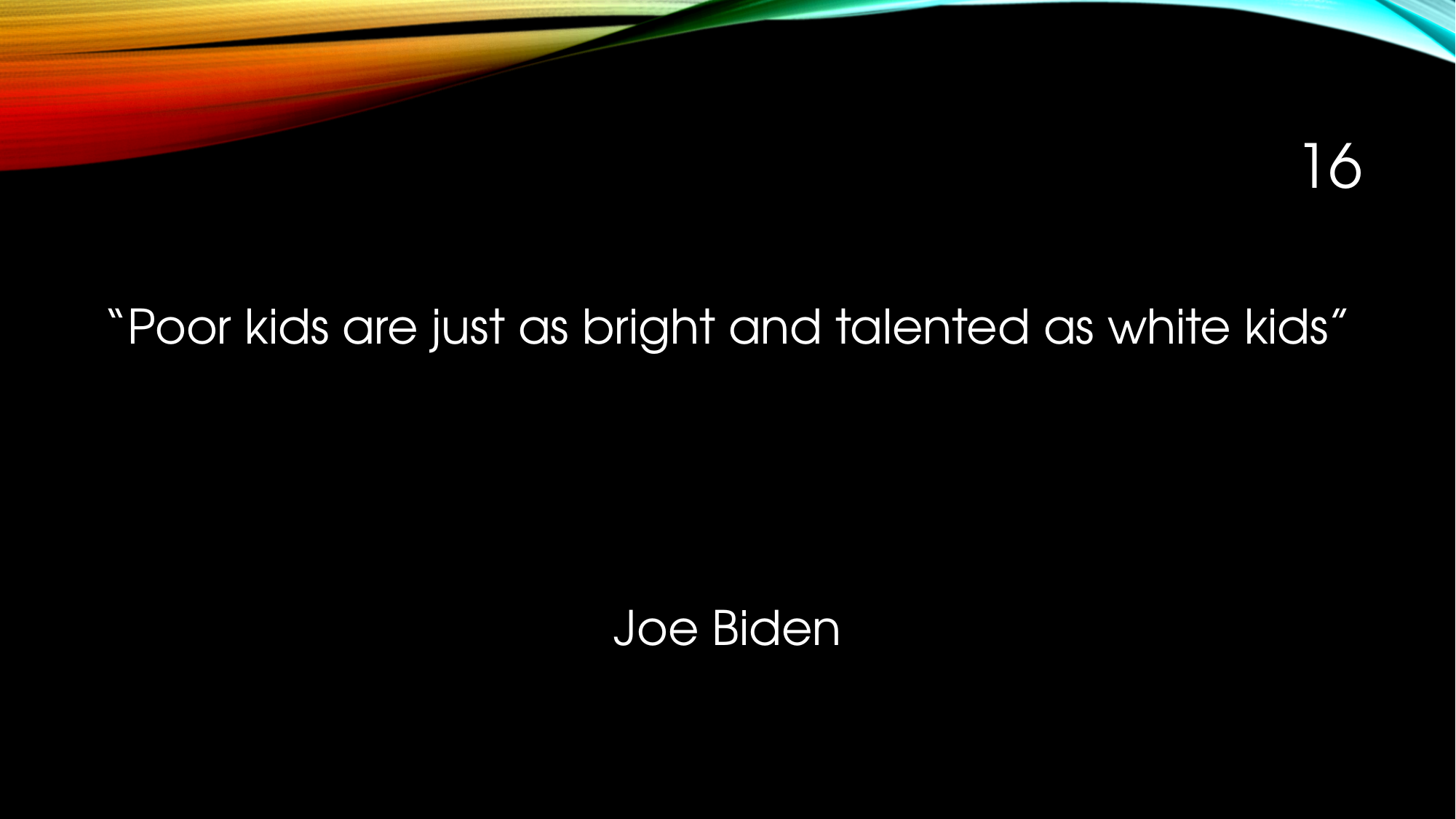

# 16
“Poor kids are just as bright and talented as white kids”

Joe Biden